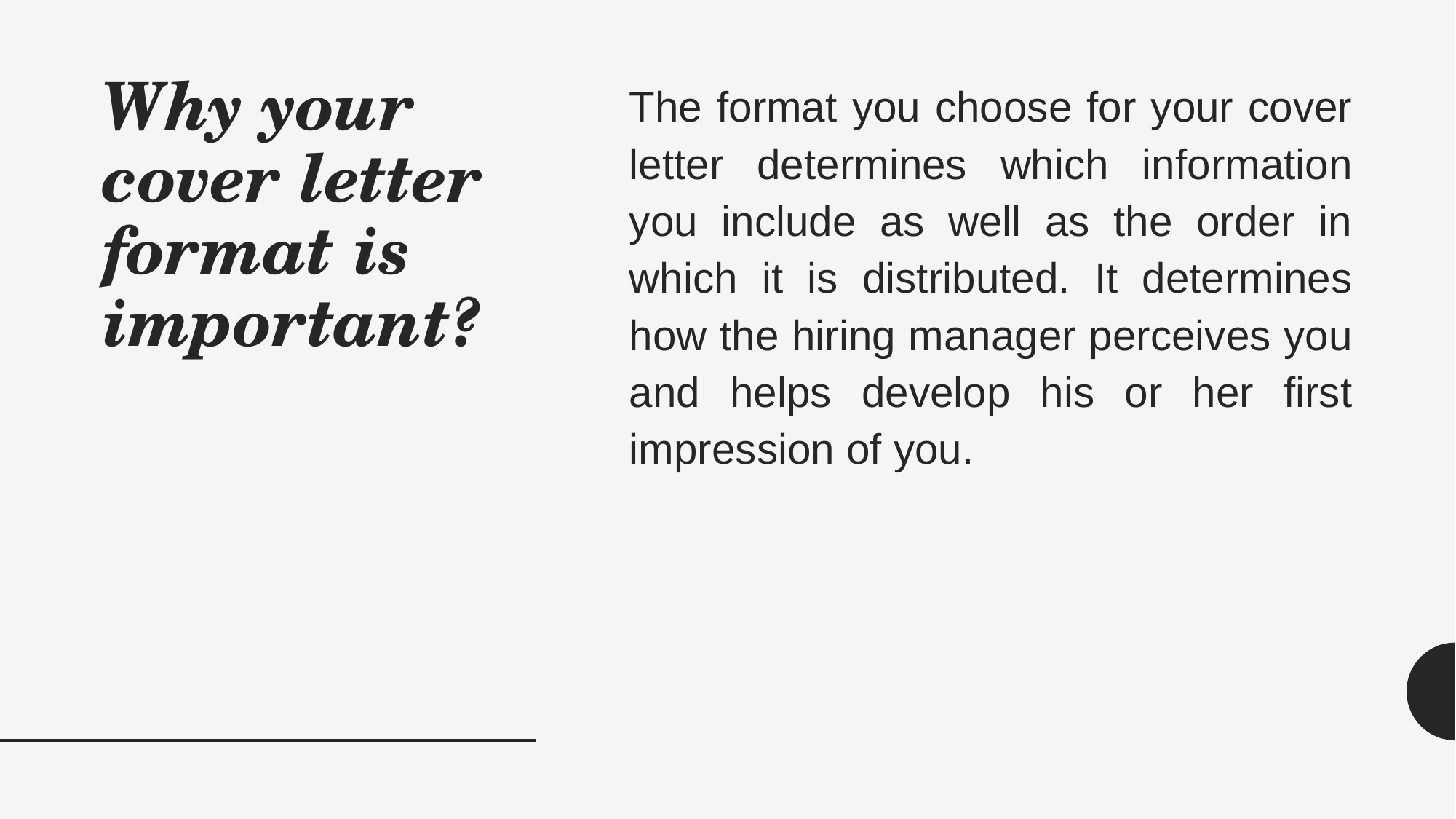

# Why your cover letter format is important?
The format you choose for your cover letter determines which information you include as well as the order in which it is distributed. It determines how the hiring manager perceives you and helps develop his or her first impression of you.